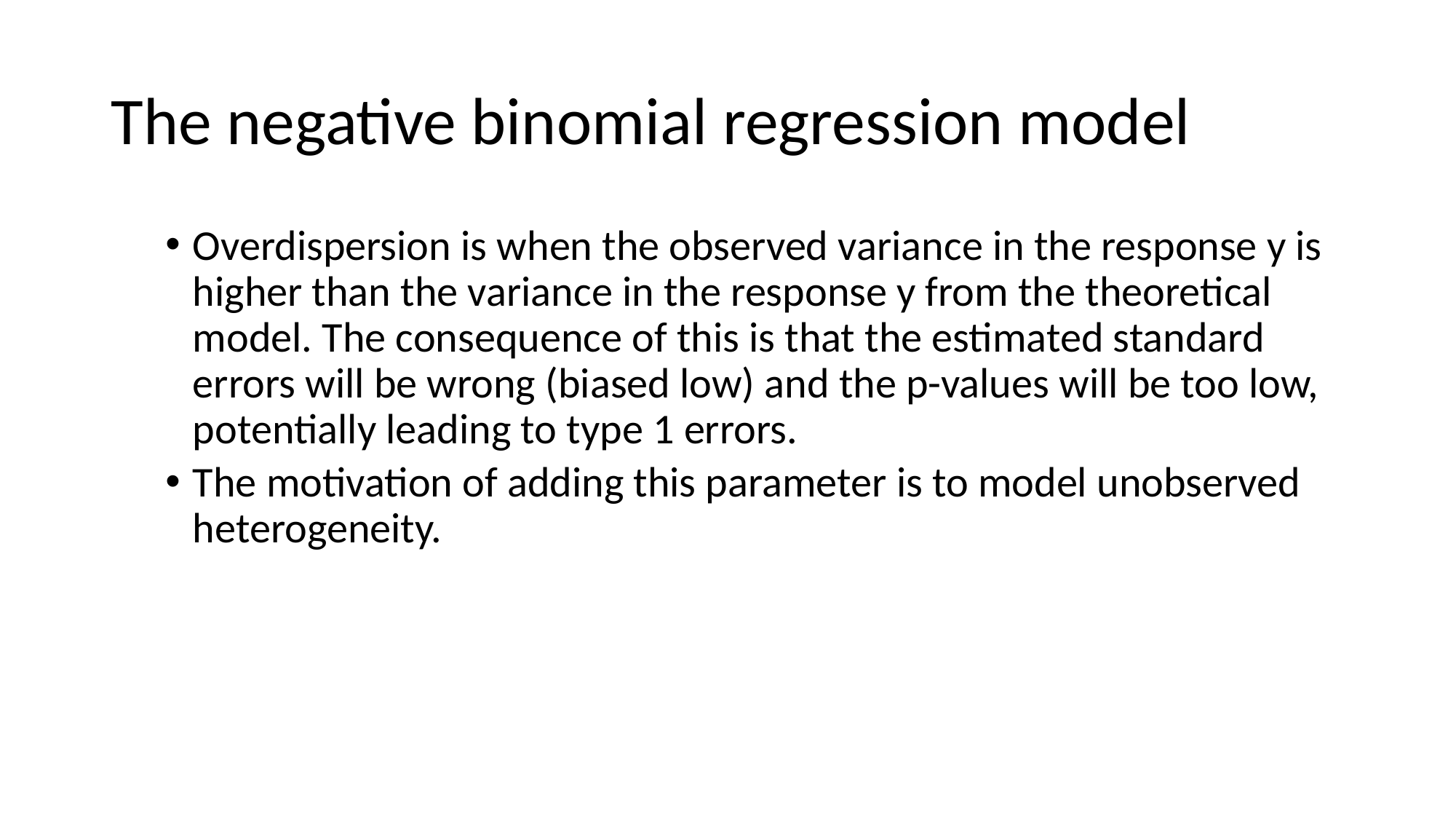

# The negative binomial regression model
Overdispersion is when the observed variance in the response y is higher than the variance in the response y from the theoretical model. The consequence of this is that the estimated standard errors will be wrong (biased low) and the p-values will be too low, potentially leading to type 1 errors.
The motivation of adding this parameter is to model unobserved heterogeneity.